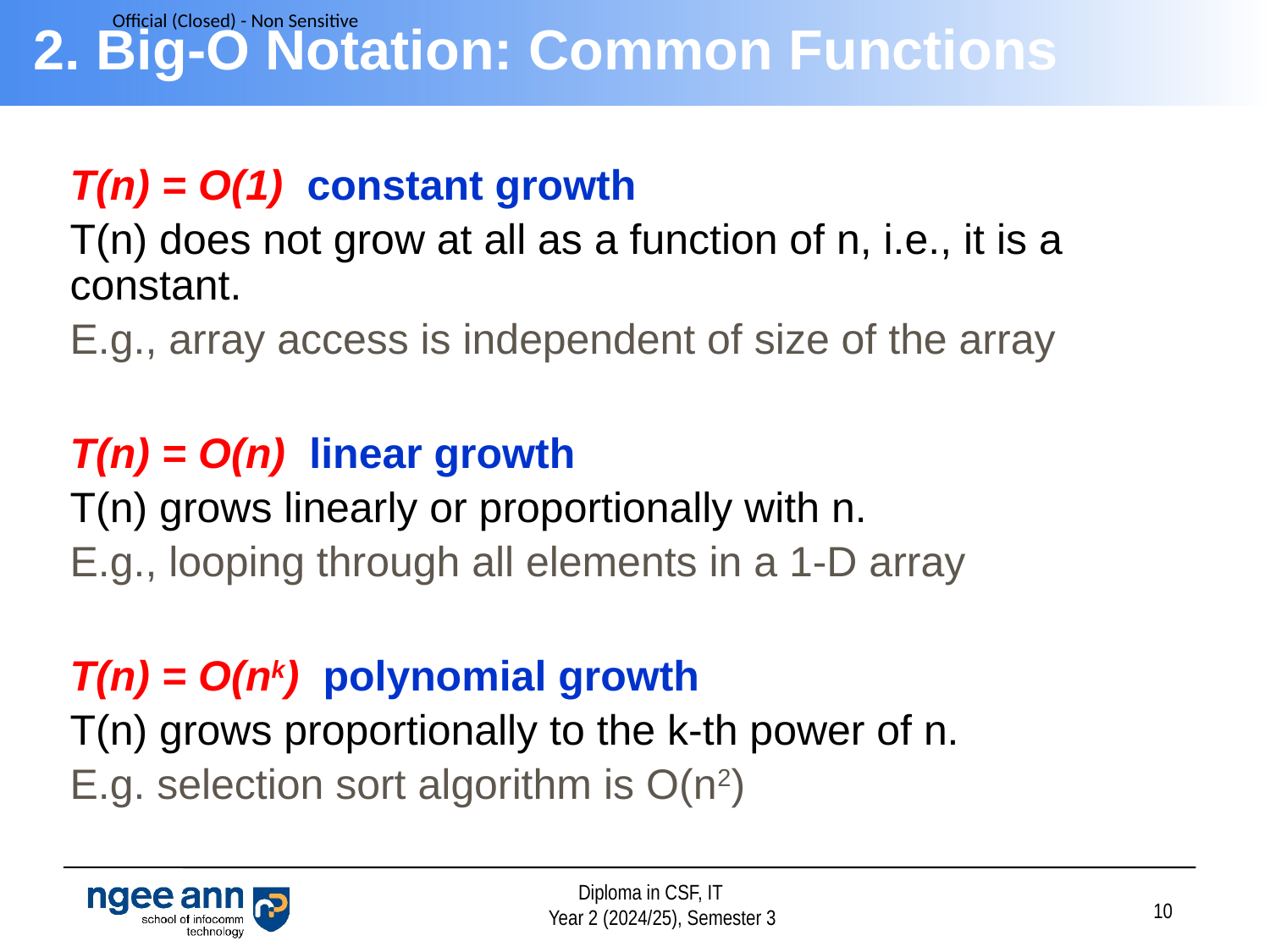

# 2. Big-O Notation: Common Functions

T(n) = O(1)  constant growth
T(n) does not grow at all as a function of n, i.e., it is a constant.
E.g., array access is independent of size of the array

T(n) = O(n)  linear growth
T(n) grows linearly or proportionally with n.
E.g., looping through all elements in a 1-D array

T(n) = O(nk)  polynomial growth
T(n) grows proportionally to the k-th power of n.
E.g. selection sort algorithm is O(n2)